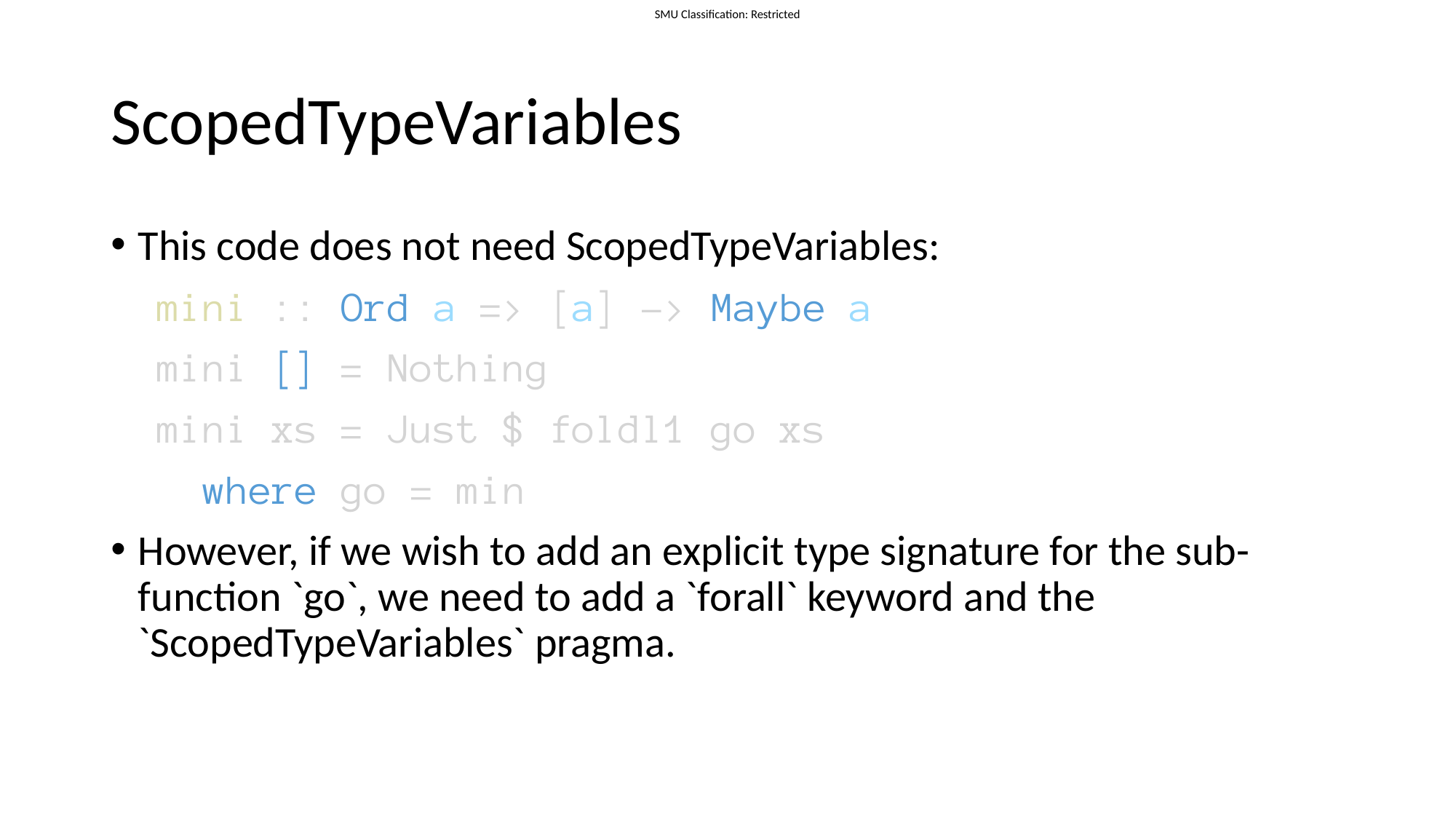

# ScopedTypeVariables
This code does not need ScopedTypeVariables:
  mini :: Ord a => [a] -> Maybe a
  mini [] = Nothing
  mini xs = Just $ foldl1 go xs
    where go = min
However, if we wish to add an explicit type signature for the sub-function `go`, we need to add a `forall` keyword and the `ScopedTypeVariables` pragma.